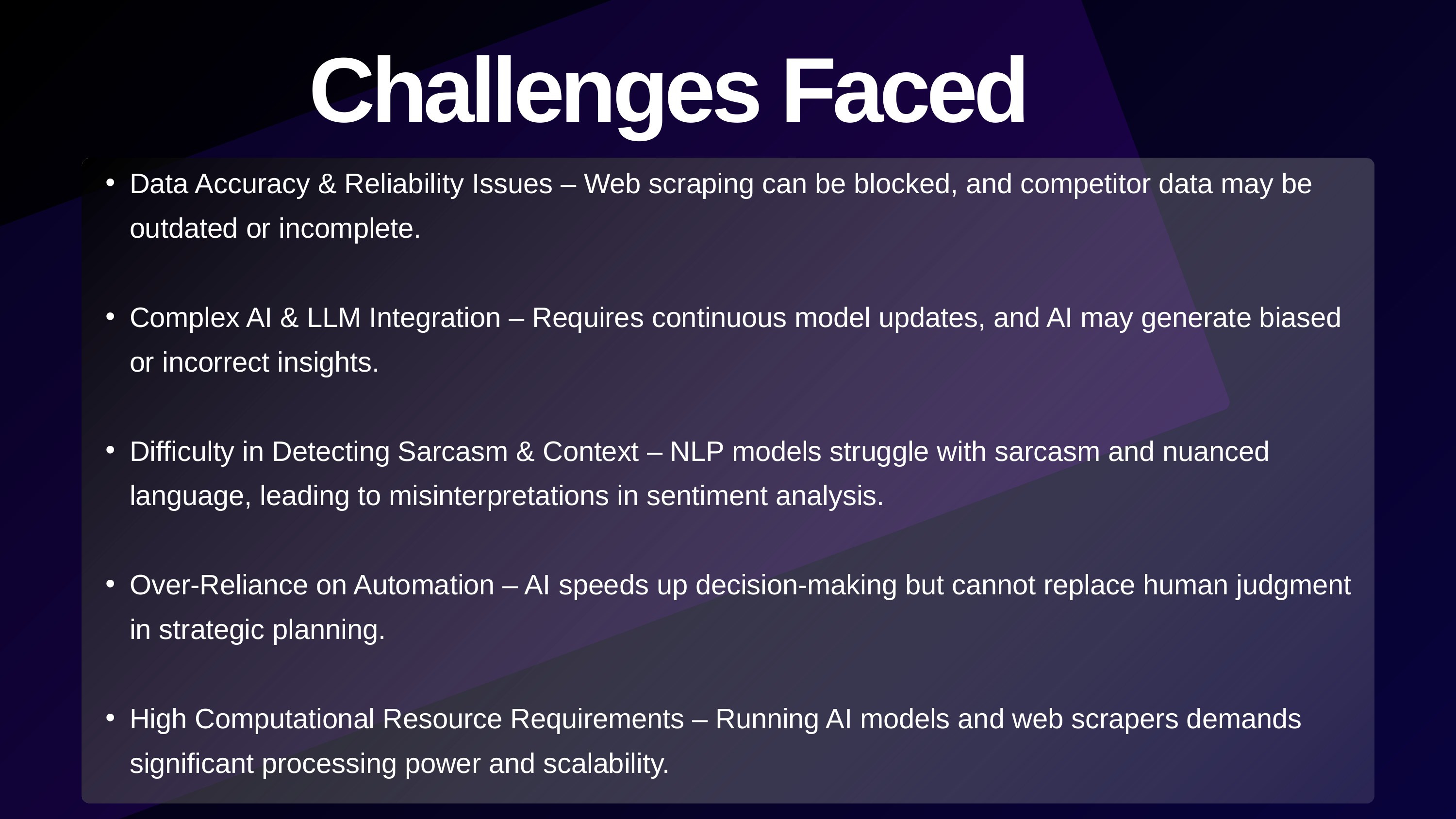

Challenges Faced

Data Accuracy & Reliability Issues – Web scraping can be blocked, and competitor data may be outdated or incomplete.

Complex AI & LLM Integration – Requires continuous model updates, and AI may generate biased or incorrect insights.

Difficulty in Detecting Sarcasm & Context – NLP models struggle with sarcasm and nuanced language, leading to misinterpretations in sentiment analysis.

Over-Reliance on Automation – AI speeds up decision-making but cannot replace human judgment in strategic planning.

High Computational Resource Requirements – Running AI models and web scrapers demands significant processing power and scalability.